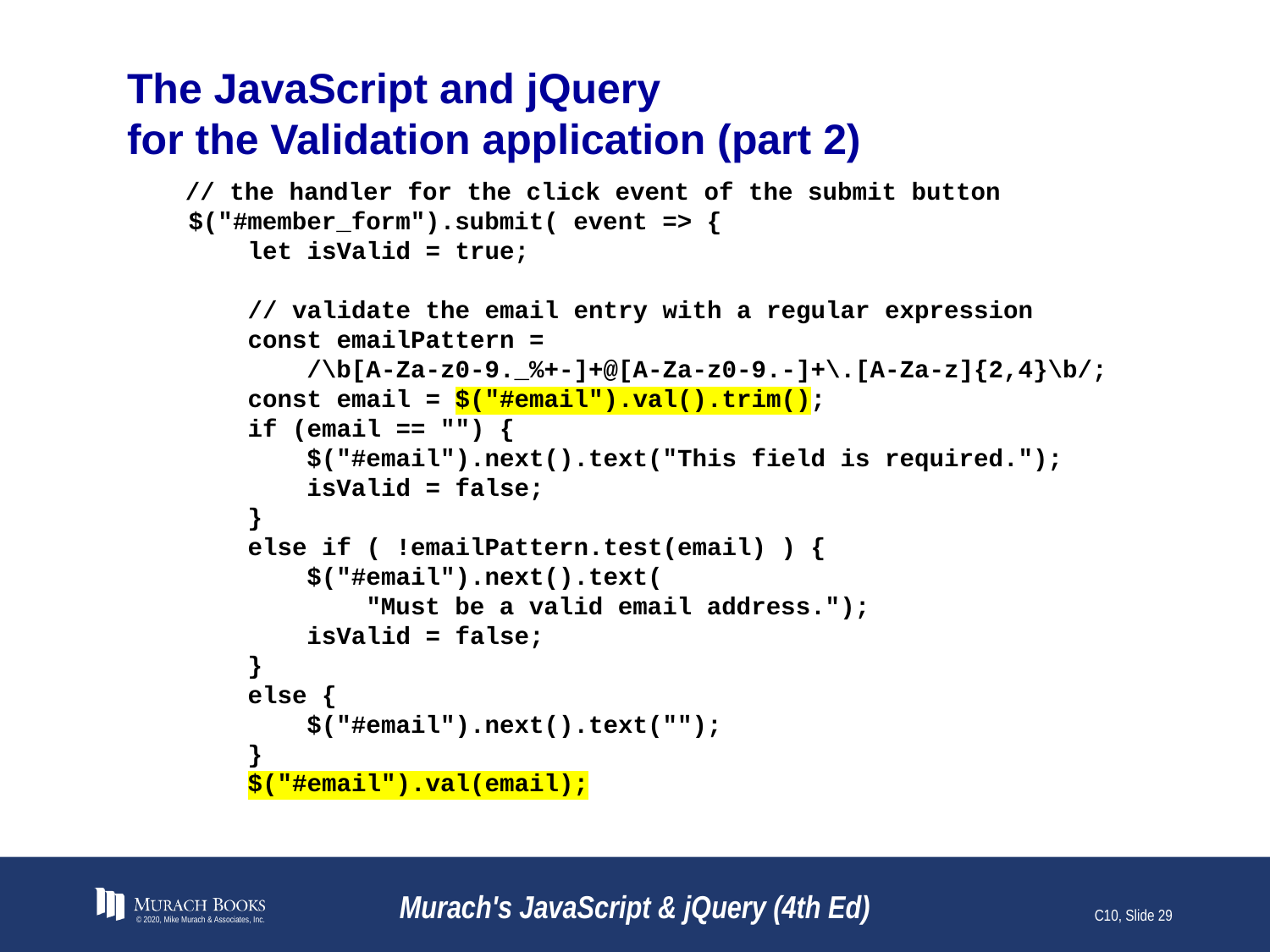

# The JavaScript and jQuery for the Validation application (part 2)
	// the handler for the click event of the submit button
    $("#member_form").submit( event => {
        let isValid = true;

        // validate the email entry with a regular expression
        const emailPattern =
            /\b[A-Za-z0-9._%+-]+@[A-Za-z0-9.-]+\.[A-Za-z]{2,4}\b/;
        const email = $("#email").val().trim();
        if (email == "") {
            $("#email").next().text("This field is required.");
            isValid = false;
        }
        else if ( !emailPattern.test(email) ) {
            $("#email").next().text(
                "Must be a valid email address.");
            isValid = false;
        }
        else {
            $("#email").next().text("");
        }
        $("#email").val(email);

© 2020, Mike Murach & Associates, Inc.
Murach's JavaScript & jQuery (4th Ed)

C10, Slide 29